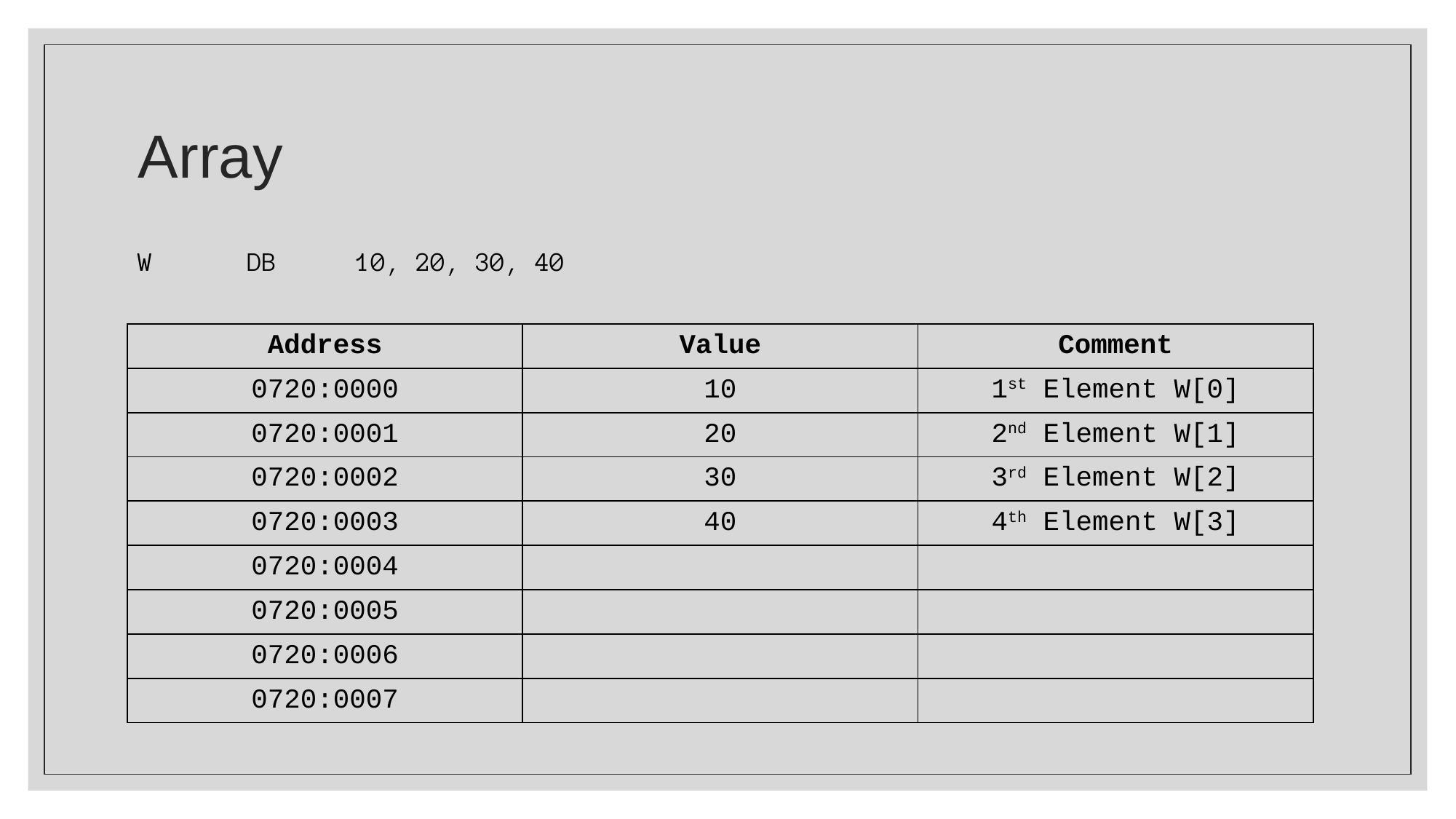

# Array
W	DB	10, 20, 30, 40
| Address | Value | Comment |
| --- | --- | --- |
| 0720:0000 | 10 | 1st Element W[0] |
| 0720:0001 | 20 | 2nd Element W[1] |
| 0720:0002 | 30 | 3rd Element W[2] |
| 0720:0003 | 40 | 4th Element W[3] |
| 0720:0004 |  |  |
| 0720:0005 |  |  |
| 0720:0006 |  |  |
| 0720:0007 |  |  |